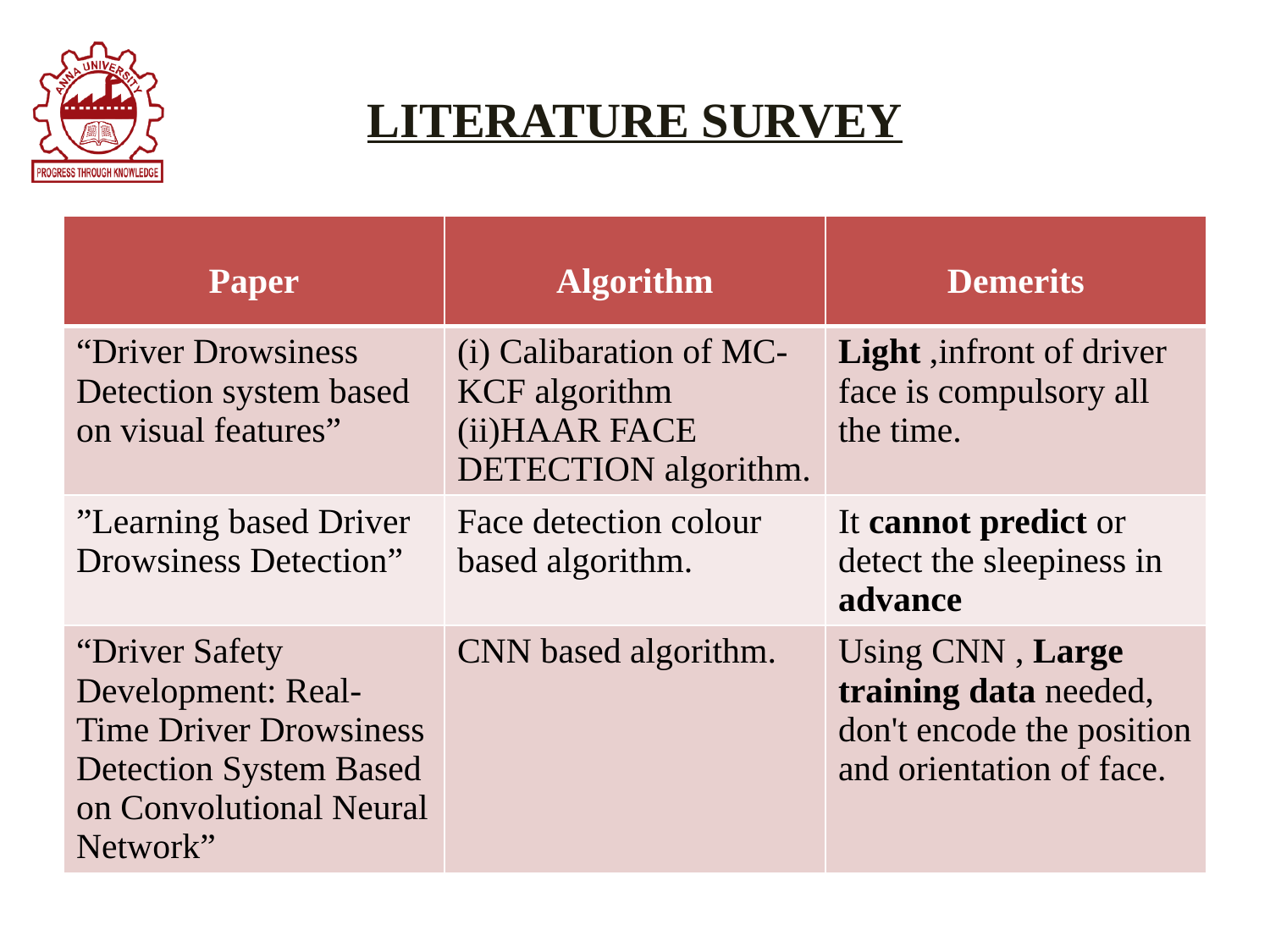

# LITERATURE SURVEY
| Paper | Algorithm | Demerits |
| --- | --- | --- |
| “Driver Drowsiness Detection system based on visual features” | (i) Calibaration of MC-KCF algorithm (ii)HAAR FACE DETECTION algorithm. | Light ,infront of driver face is compulsory all the time. |
| ”Learning based Driver Drowsiness Detection” | Face detection colour based algorithm. | It cannot predict or detect the sleepiness in advance |
| “Driver Safety Development: Real-Time Driver Drowsiness Detection System Based on Convolutional Neural Network” | CNN based algorithm. | Using CNN , Large training data needed, don't encode the position and orientation of face. |